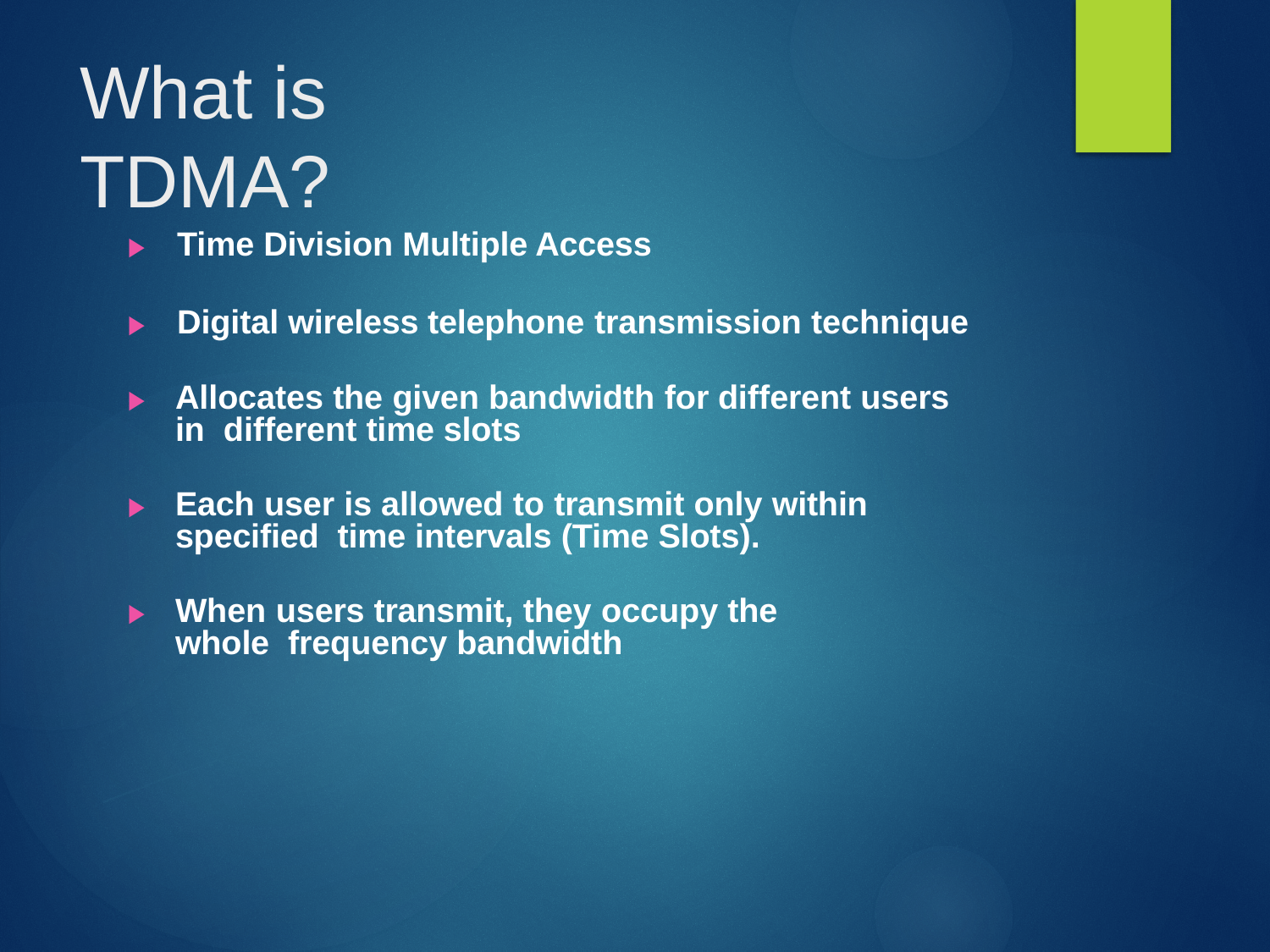

# What is TDMA?
▶	Time Division Multiple Access

▶	Digital wireless telephone transmission technique

▶	Allocates the given bandwidth for different users in  different time slots

▶	Each user is allowed to transmit only within specified  time intervals (Time Slots).

▶	When users transmit, they occupy the whole  frequency bandwidth